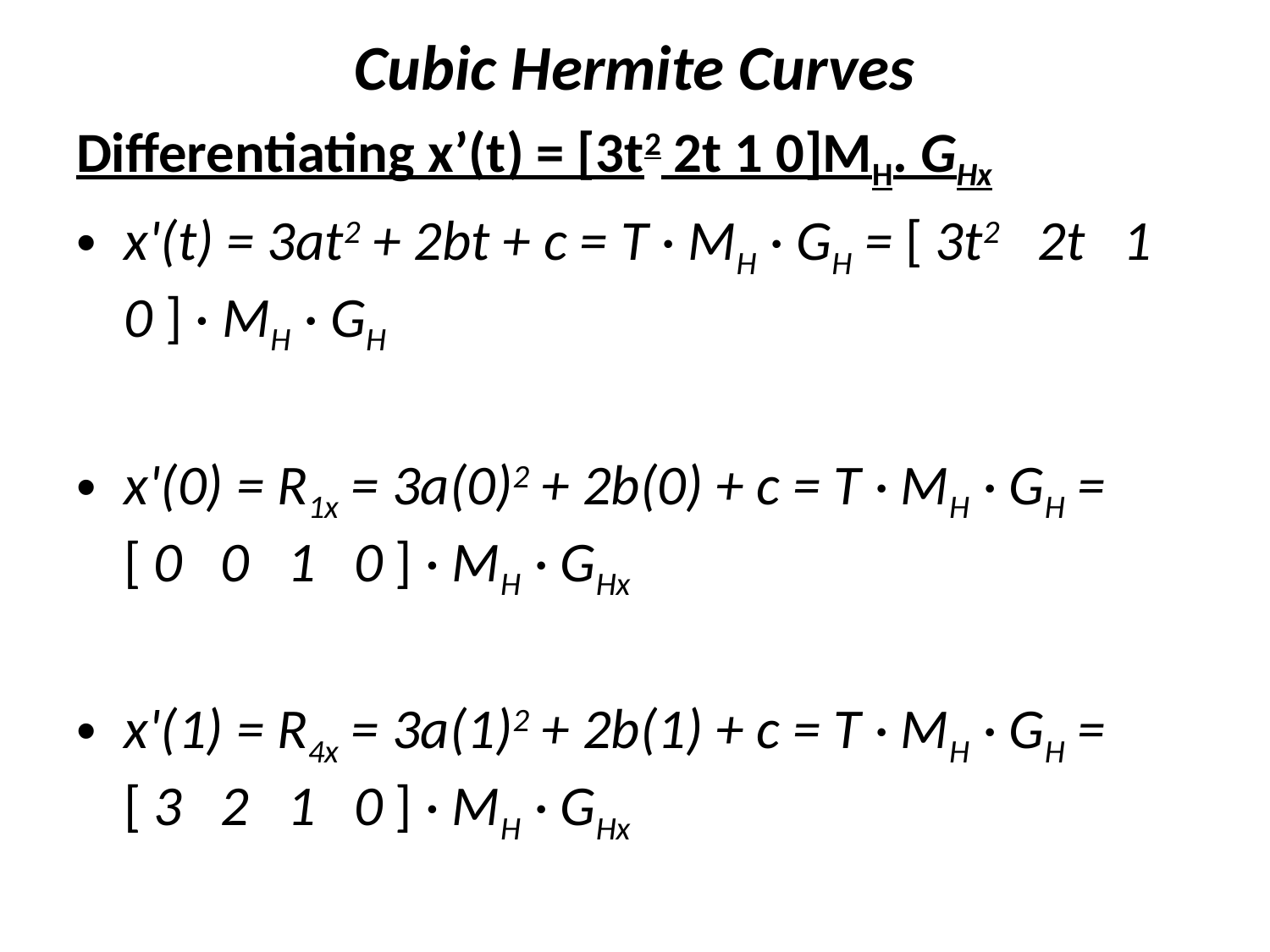

# Cubic Hermite Curves
Differentiating x’(t) = [3t2 2t 1 0]MH. GHx
x'(t) = 3at2 + 2bt + c = T · MH · GH = [ 3t2   2t   1   0 ] · MH · GH

x'(0) = R1x = 3a(0)2 + 2b(0) + c = T · MH · GH = [ 0   0   1   0 ] · MH · GHx

x'(1) = R4x = 3a(1)2 + 2b(1) + c = T · MH · GH = [ 3   2   1   0 ] · MH · GHx